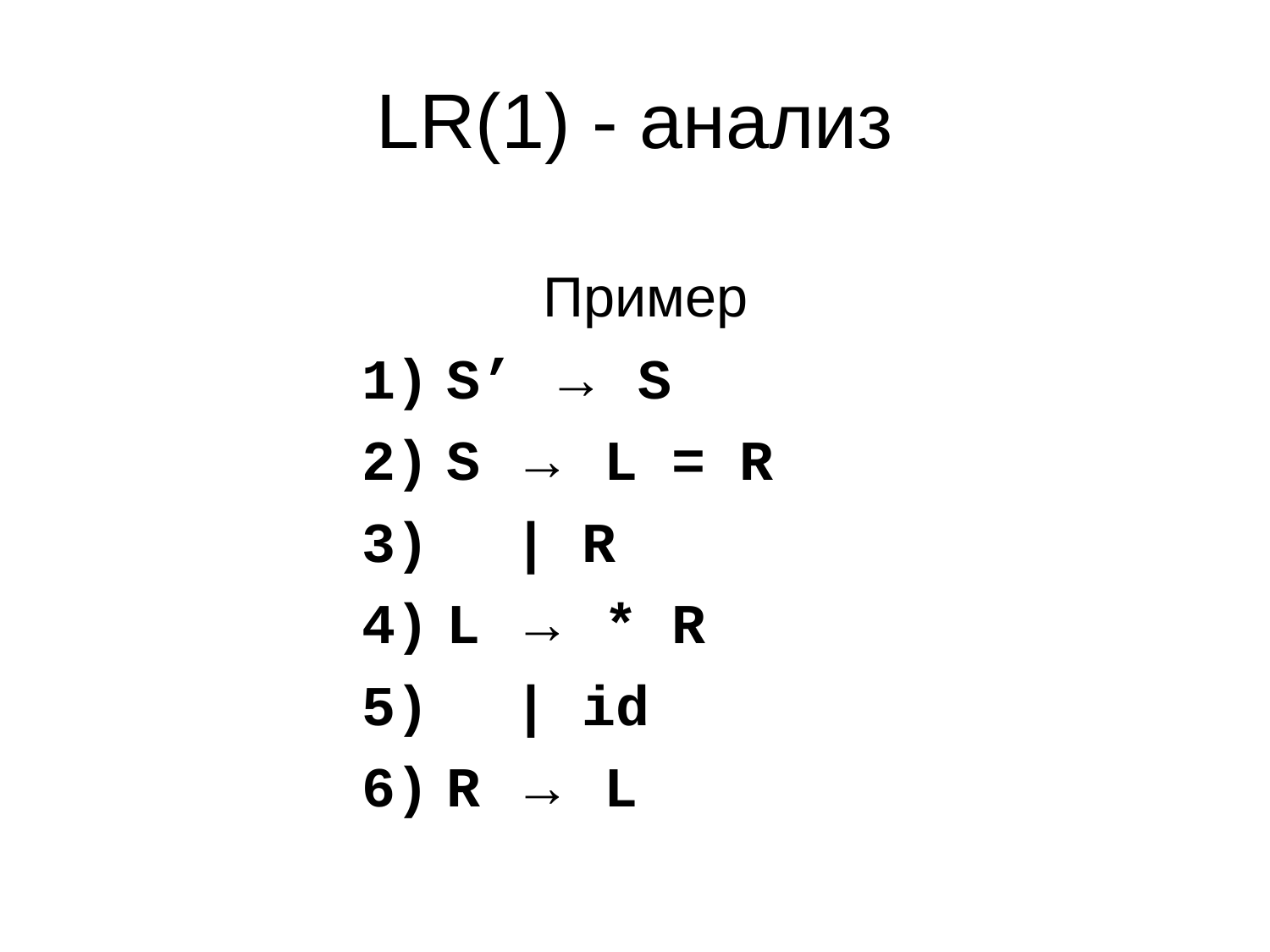

# LR(1) - анализ
Пример
S’ → S
S → L = R
  | R
L → * R
  | id
R → L